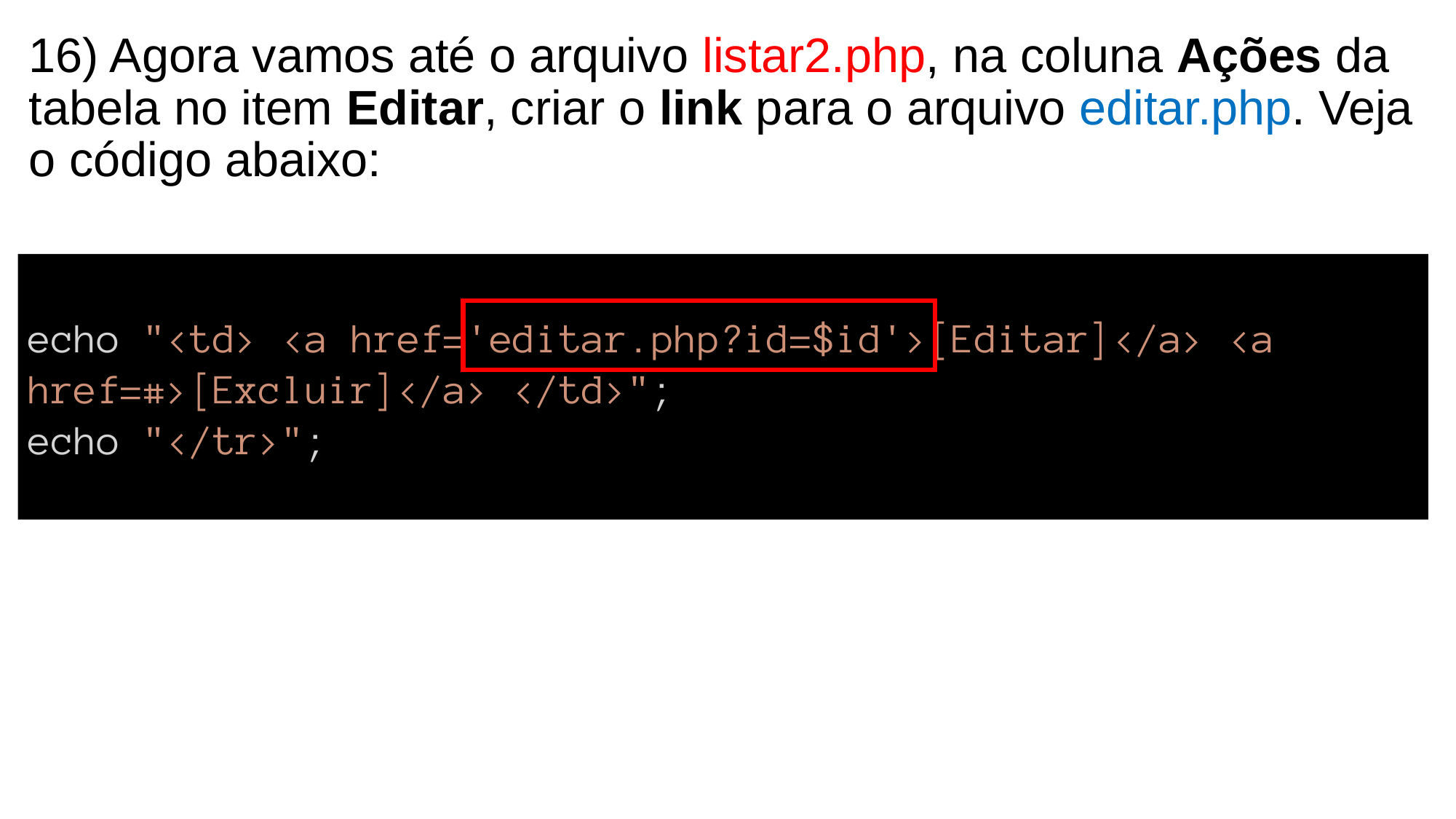

# 16) Agora vamos até o arquivo listar2.php, na coluna Ações da tabela no item Editar, criar o link para o arquivo editar.php. Veja o código abaixo:

echo "<td> <a href='editar.php?id=$id'>[Editar]</a> <a href=#>[Excluir]</a> </td>";
echo "</tr>";